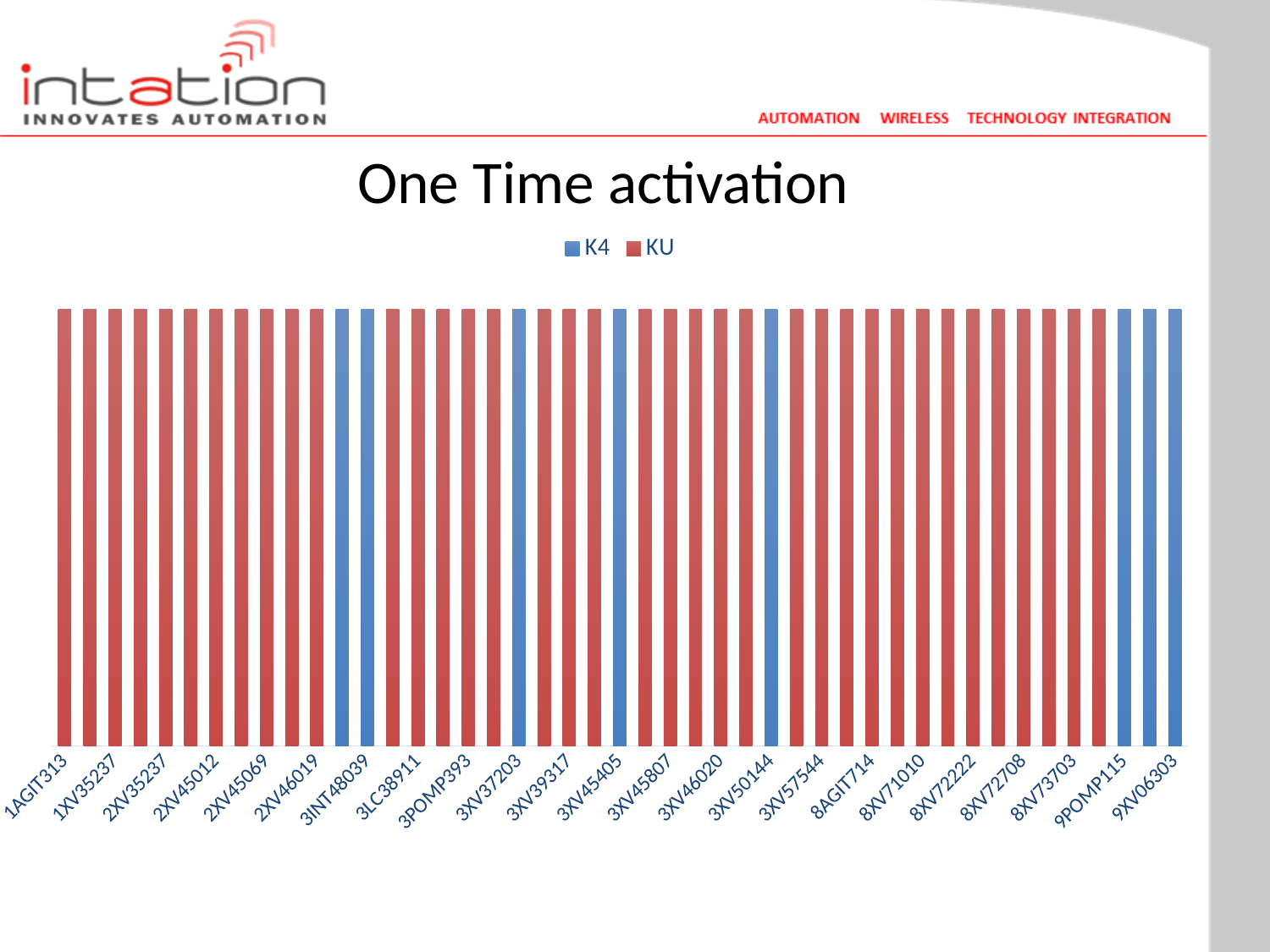

# One Time activation

### Chart

| Category | K4 | KU |
|---|---|---|
| 1AGIT313 | None | 1.0 |
| 1POMP355 | None | 1.0 |
| 1XV35237 | None | 1.0 |
| 1XV51006 | None | 1.0 |
| 2XV35237 | None | 1.0 |
| 2XV38004 | None | 1.0 |
| 2XV45012 | None | 1.0 |
| 2XV45064 | None | 1.0 |
| 2XV45069 | None | 1.0 |
| 2XV45303 | None | 1.0 |
| 2XV46019 | None | 1.0 |
| 3DRIV480 | 1.0 | None |
| 3INT48039 | 1.0 | None |
| 3LC38901 | None | 1.0 |
| 3LC38911 | None | 1.0 |
| 3PC45004 | None | 1.0 |
| 3POMP393 | None | 1.0 |
| 3XV36308 | None | 1.0 |
| 3XV37203 | 1.0 | None |
| 3XV38704 | None | 1.0 |
| 3XV39317 | None | 1.0 |
| 3XV45064 | None | 1.0 |
| 3XV45405 | 1.0 | None |
| 3XV45631 | None | 1.0 |
| 3XV45807 | None | 1.0 |
| 3XV45808 | None | 1.0 |
| 3XV46020 | None | 1.0 |
| 3XV50103 | None | 1.0 |
| 3XV50144 | 1.0 | None |
| 3XV50150 | None | 1.0 |
| 3XV57544 | None | 1.0 |
| 3XV58405 | None | 1.0 |
| 8AGIT714 | None | 1.0 |
| 8POMP715 | None | 1.0 |
| 8XV71010 | None | 1.0 |
| 8XV71346 | None | 1.0 |
| 8XV72222 | None | 1.0 |
| 8XV72223 | None | 1.0 |
| 8XV72708 | None | 1.0 |
| 8XV73403 | None | 1.0 |
| 8XV73703 | None | 1.0 |
| 8XV74003 | None | 1.0 |
| 9POMP115 | 1.0 | None |
| 9XV06302 | 1.0 | None |
| 9XV06303 | 1.0 | None |